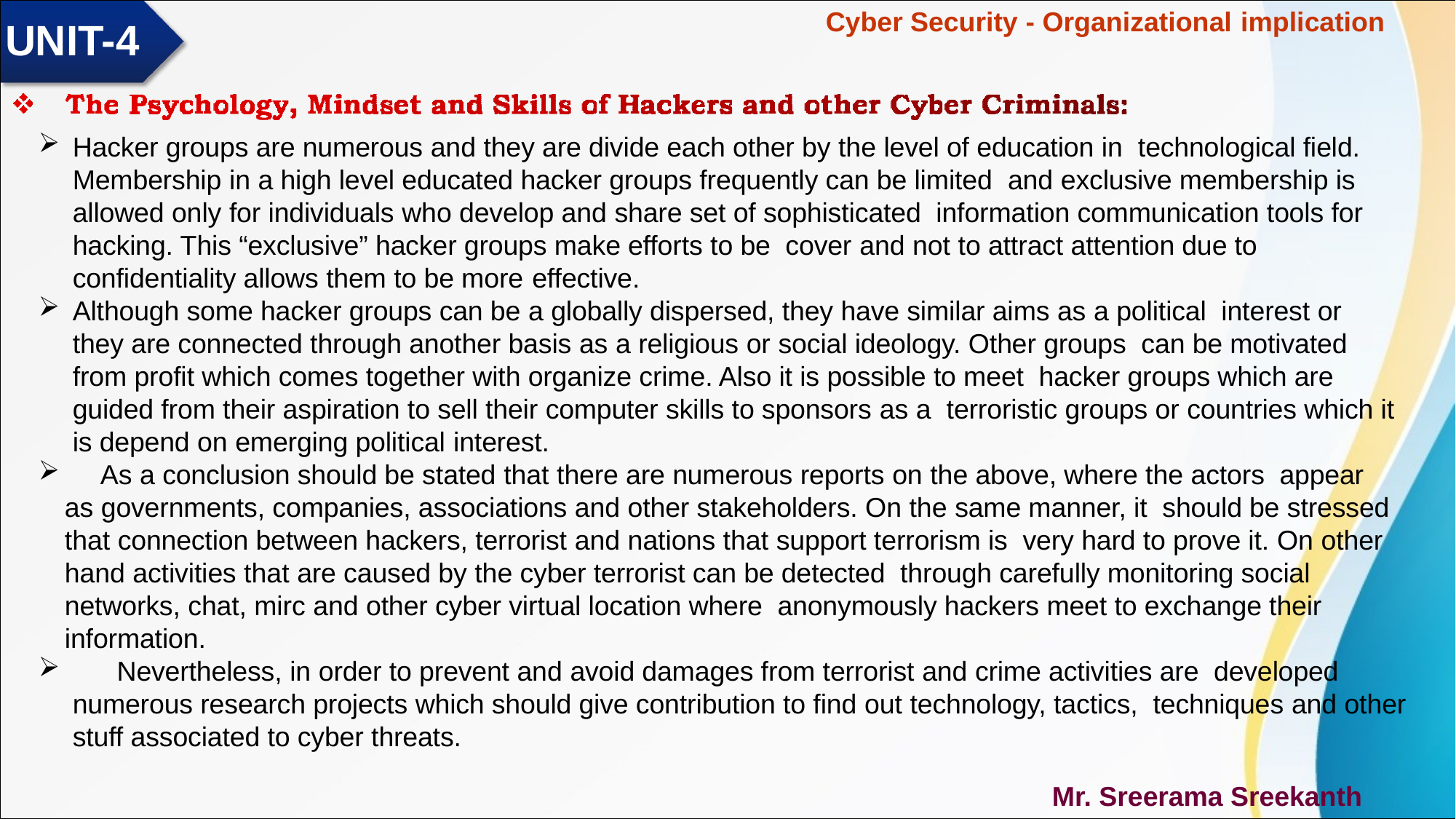

# Cyber Security - Organizational implication
UNIT-4

Hacker groups are numerous and they are divide each other by the level of education in  technological field. Membership in a high level educated hacker groups frequently can be limited  and exclusive membership is allowed only for individuals who develop and share set of sophisticated  information communication tools for hacking. This “exclusive” hacker groups make efforts to be  cover and not to attract attention due to confidentiality allows them to be more effective.
Although some hacker groups can be a globally dispersed, they have similar aims as a political  interest or they are connected through another basis as a religious or social ideology. Other groups  can be motivated from profit which comes together with organize crime. Also it is possible to meet  hacker groups which are guided from their aspiration to sell their computer skills to sponsors as a  terroristic groups or countries which it is depend on emerging political interest.
	As a conclusion should be stated that there are numerous reports on the above, where the actors  appear as governments, companies, associations and other stakeholders. On the same manner, it  should be stressed that connection between hackers, terrorist and nations that support terrorism is  very hard to prove it. On other hand activities that are caused by the cyber terrorist can be detected  through carefully monitoring social networks, chat, mirc and other cyber virtual location where  anonymously hackers meet to exchange their information.
	Nevertheless, in order to prevent and avoid damages from terrorist and crime activities are  developed numerous research projects which should give contribution to find out technology, tactics,  techniques and other stuff associated to cyber threats.
Mr. Sreerama Sreekanth